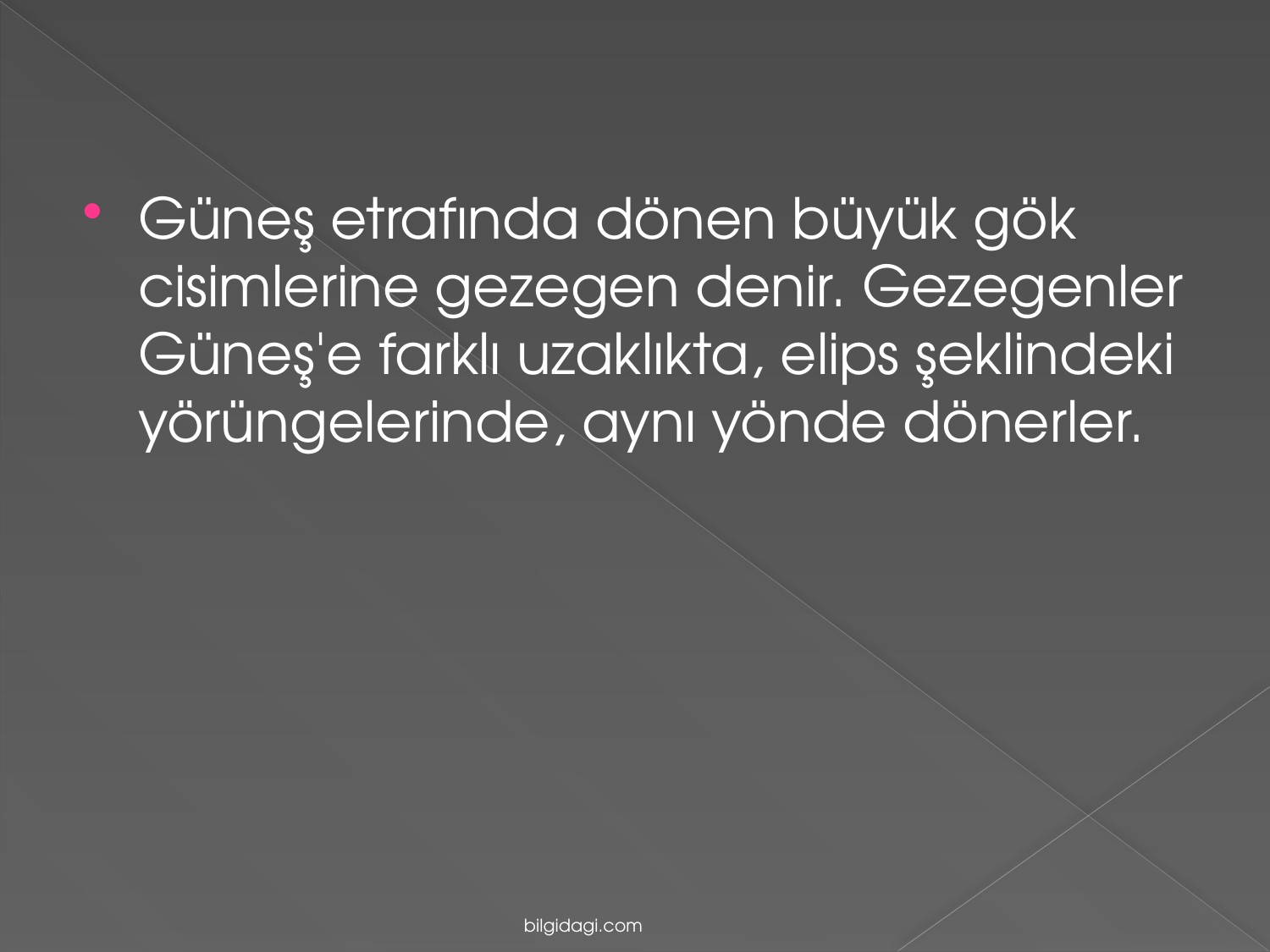

Güneş etrafında dönen büyük gök cisimlerine gezegen denir. Gezegenler Güneş'e farklı uzaklıkta, elips şeklindeki yörüngelerinde, aynı yönde dönerler.
bilgidagi.com